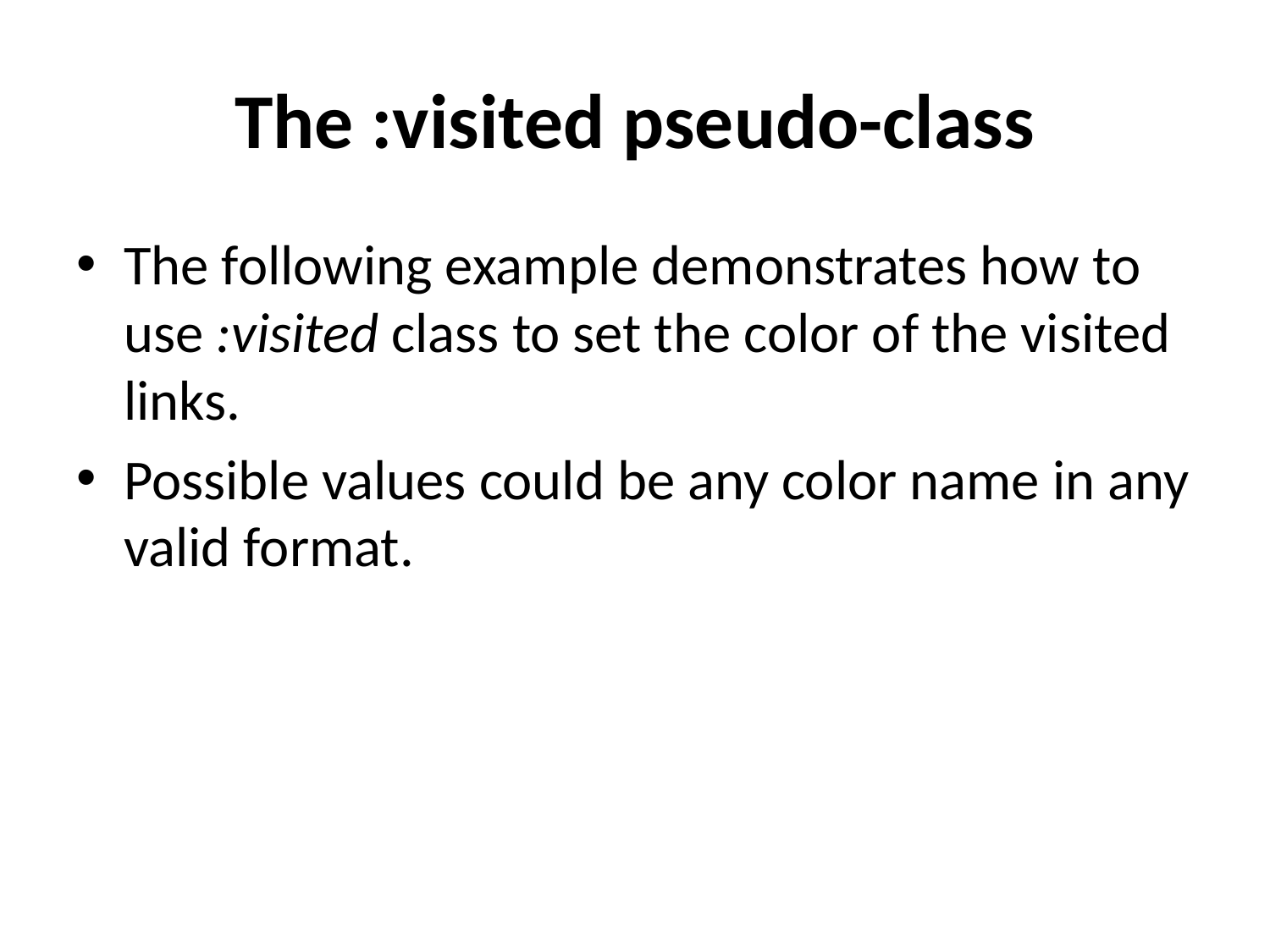

# The :visited pseudo-class
The following example demonstrates how to use :visited class to set the color of the visited links.
Possible values could be any color name in any valid format.